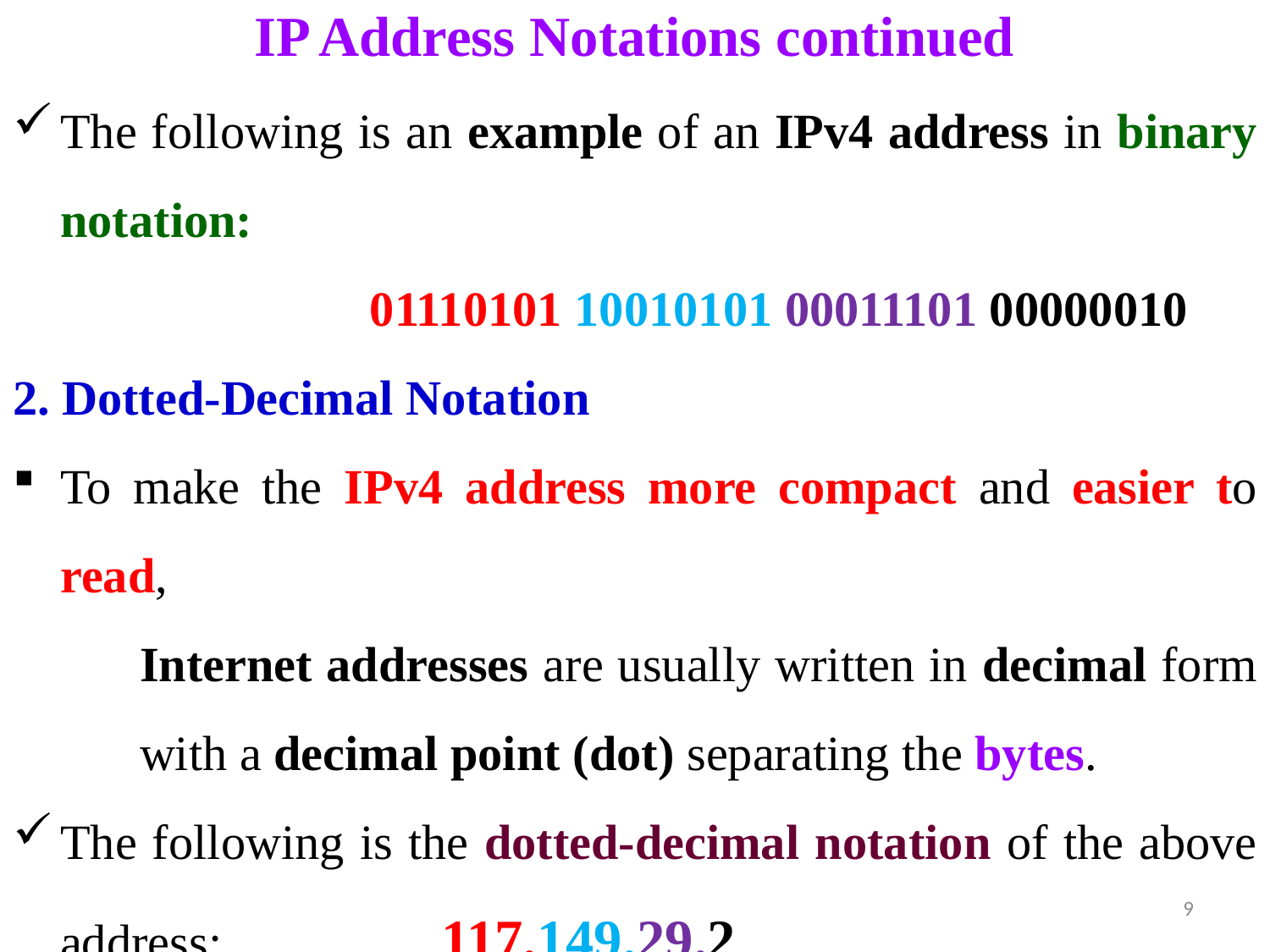

# IP Address Notations continued
The following is an example of an IPv4 address in binary notation:
			01110101 10010101 00011101 00000010
2. Dotted-Decimal Notation
To make the IPv4 address more compact and easier to read,
	Internet addresses are usually written in decimal form 	with a decimal point (dot) separating the bytes.
The following is the dotted-decimal notation of the above address: 		117.149.29.2
9